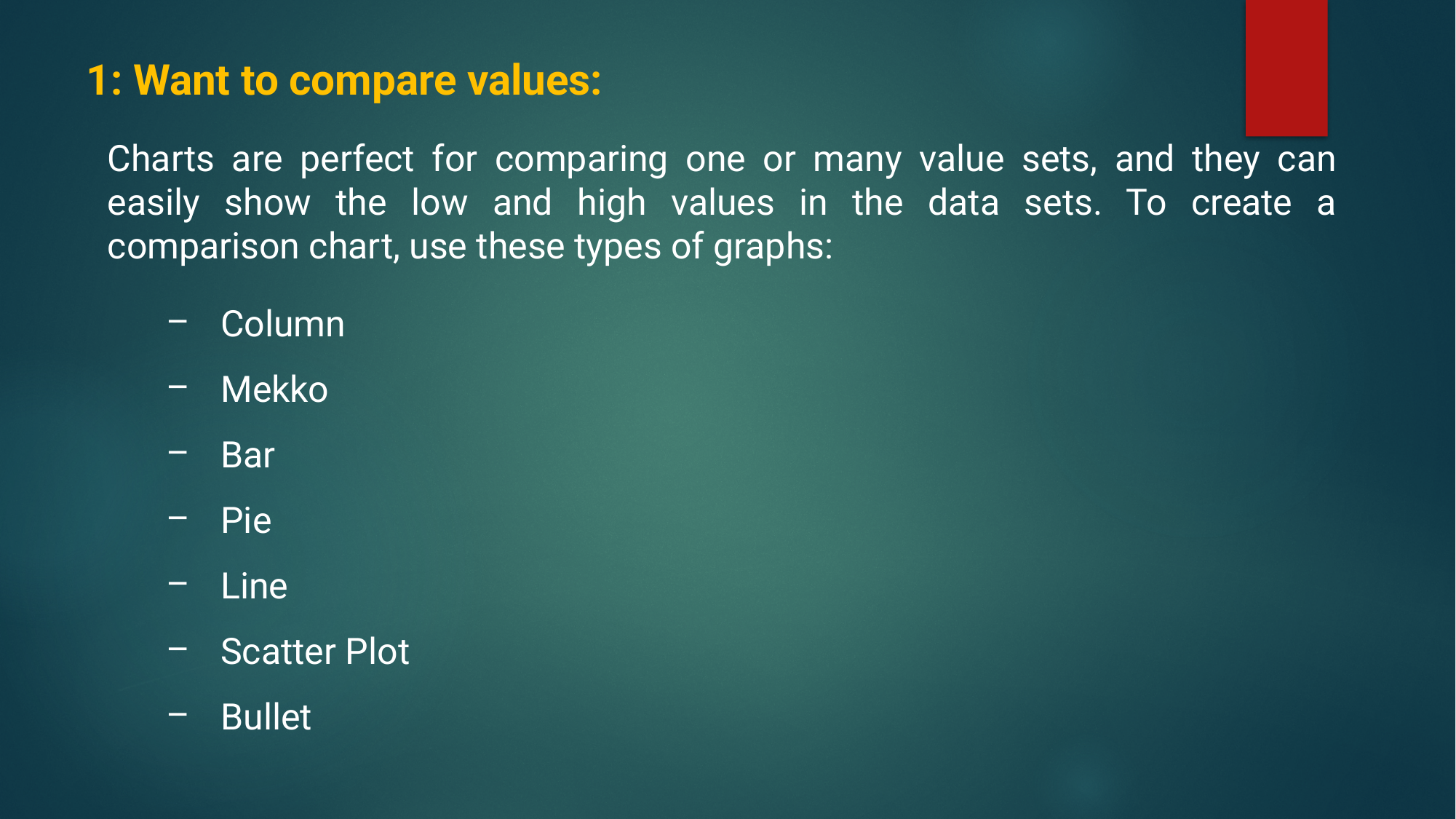

# 1: Want to compare values:
Charts are perfect for comparing one or many value sets, and they can easily show the low and high values in the data sets. To create a comparison chart, use these types of graphs:
Column
Mekko
Bar
Pie
Line
Scatter Plot
Bullet